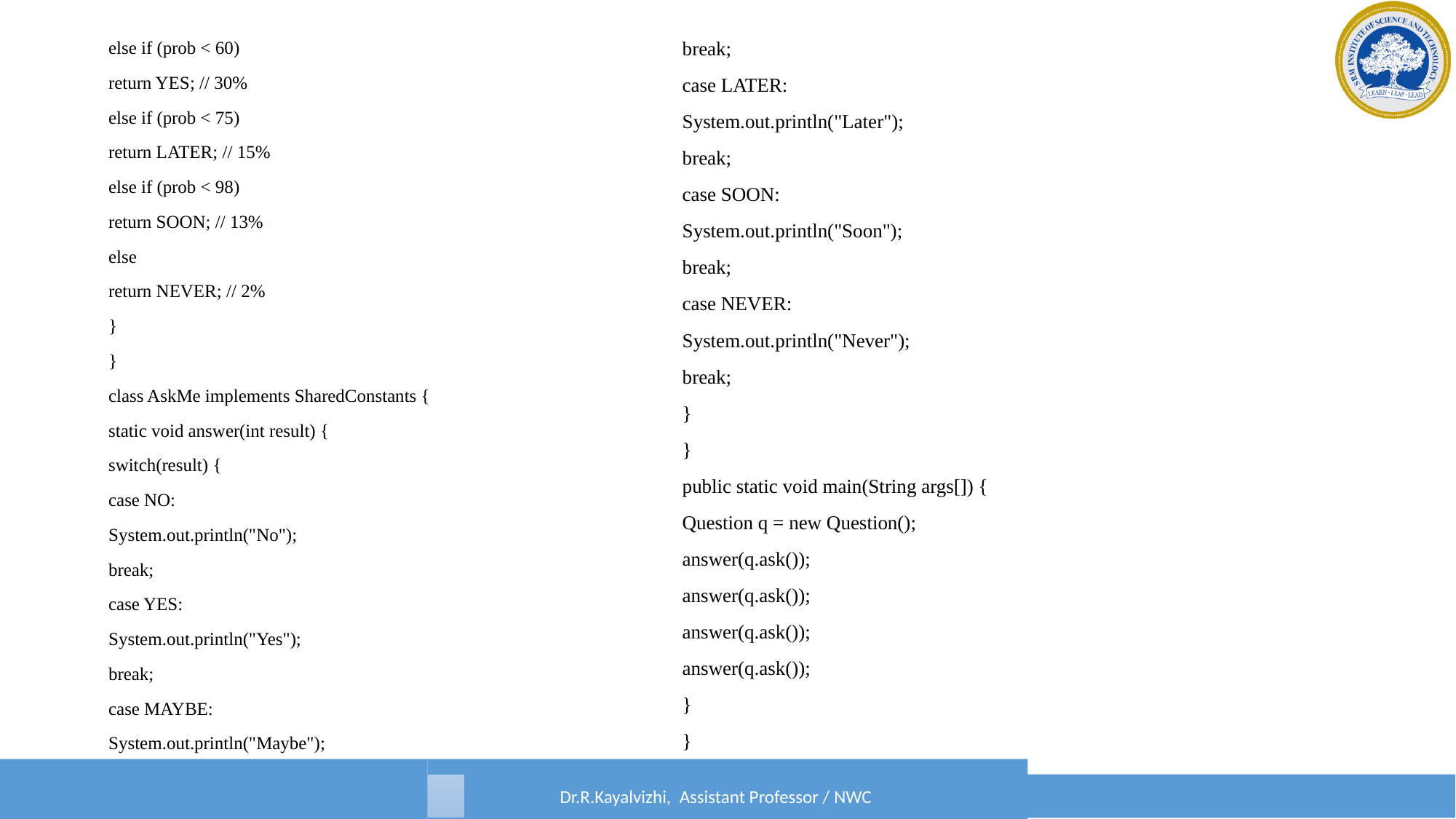

else if (prob < 60)
return YES; // 30%
else if (prob < 75)
return LATER; // 15%
else if (prob < 98)
return SOON; // 13%
else
return NEVER; // 2%
}
}
class AskMe implements SharedConstants {
static void answer(int result) {
switch(result) {
case NO:
System.out.println("No");
break;
case YES:
System.out.println("Yes");
break;
case MAYBE:
System.out.println("Maybe");
break;
case LATER:
System.out.println("Later");
break;
case SOON:
System.out.println("Soon");
break;
case NEVER:
System.out.println("Never");
break;
}
}
public static void main(String args[]) {
Question q = new Question();
answer(q.ask());
answer(q.ask());
answer(q.ask());
answer(q.ask());
}
}

Dr.P.Rama,  Assistant Professor / SRM CTECH
Dr.R.Kayalvizhi,  Assistant Professor / NWC

226